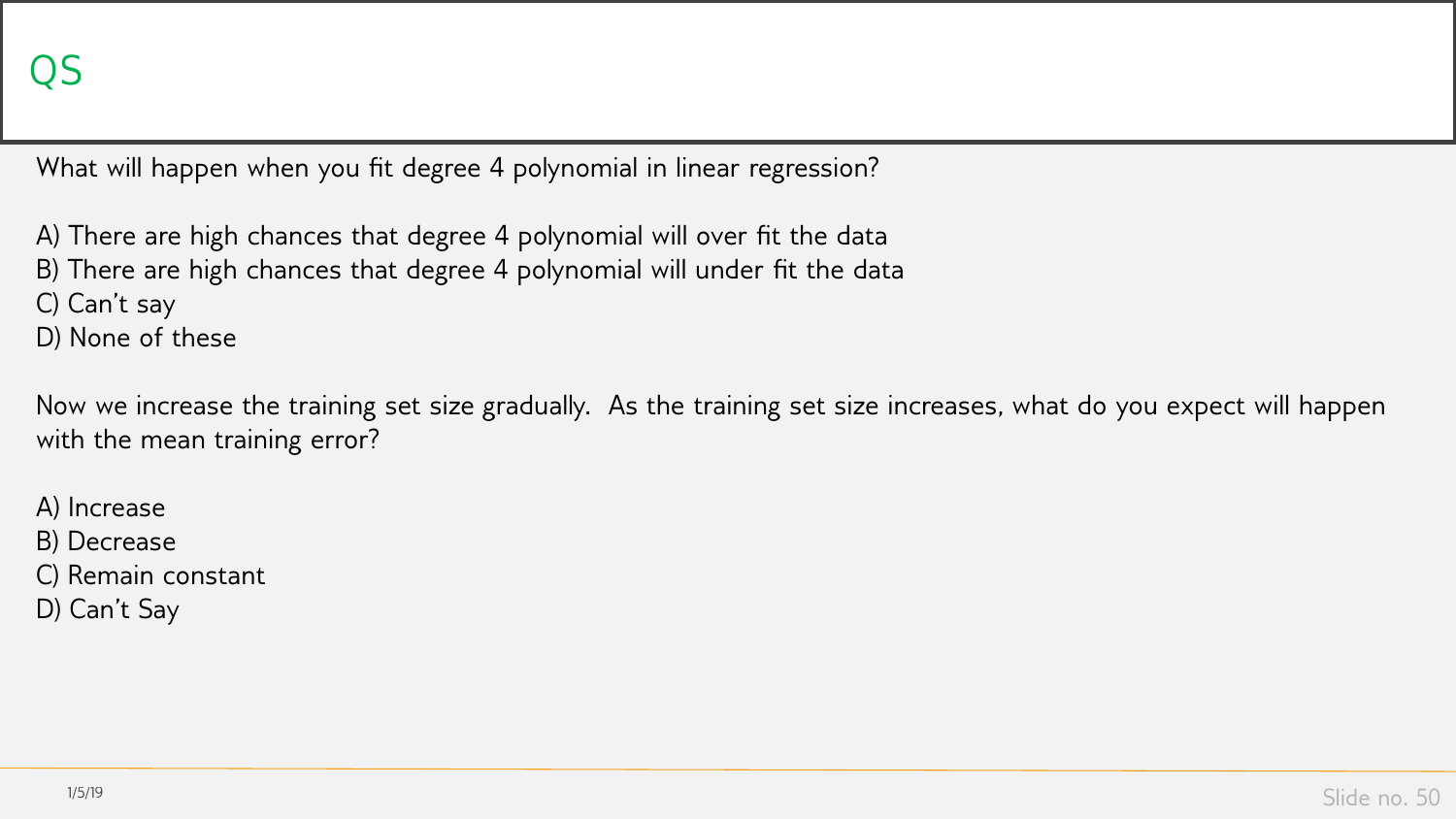

# qs
What will happen when you fit degree 4 polynomial in linear regression?

A) There are high chances that degree 4 polynomial will over fit the data
B) There are high chances that degree 4 polynomial will under fit the data
C) Can’t say
D) None of these

Now we increase the training set size gradually.  As the training set size increases, what do you expect will happen with the mean training error?

A) Increase
B) Decrease
C) Remain constant
D) Can’t Say
1/5/19
Slide no. 50